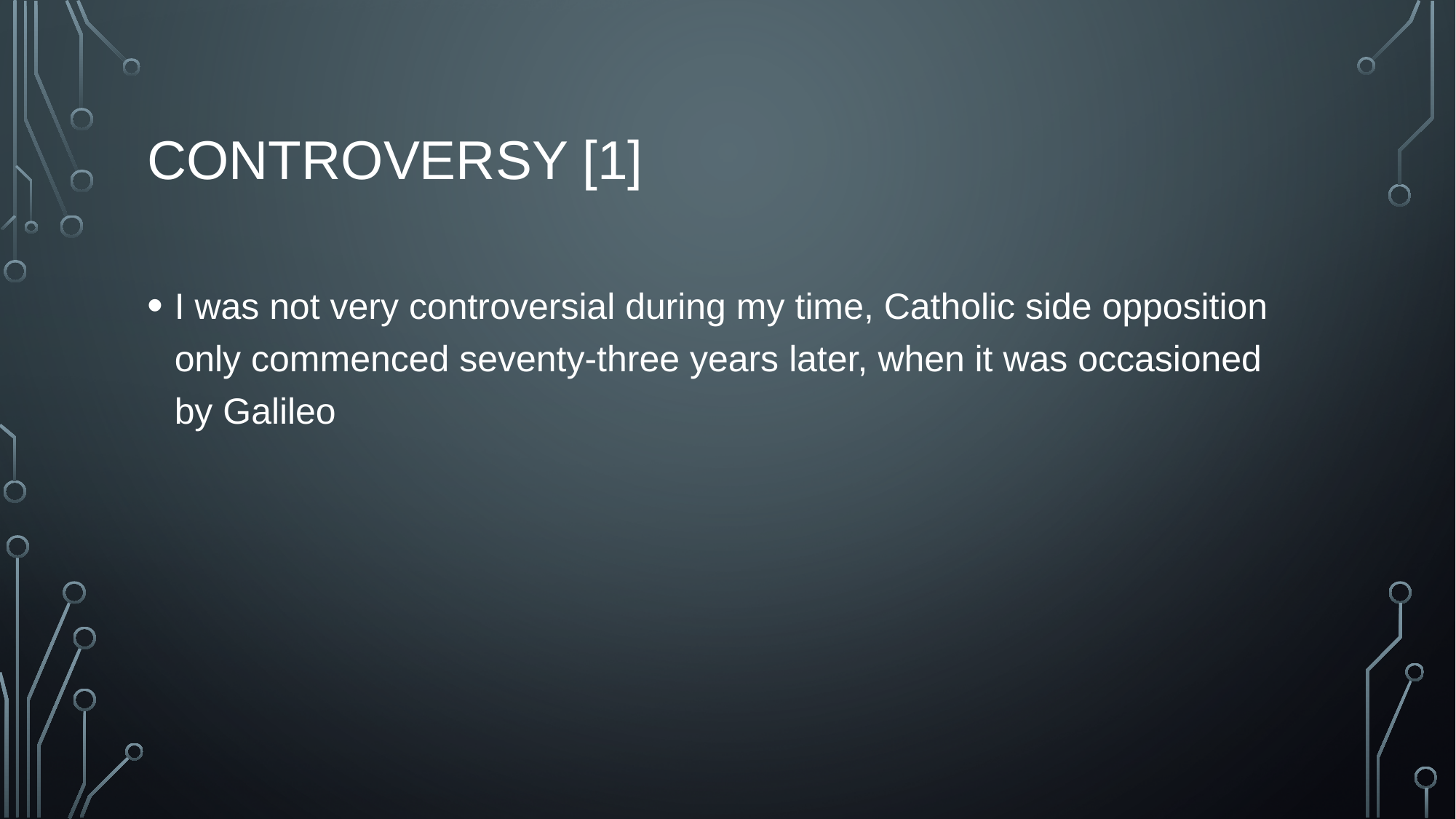

# Controversy [1]
I was not very controversial during my time, Catholic side opposition only commenced seventy-three years later, when it was occasioned by Galileo